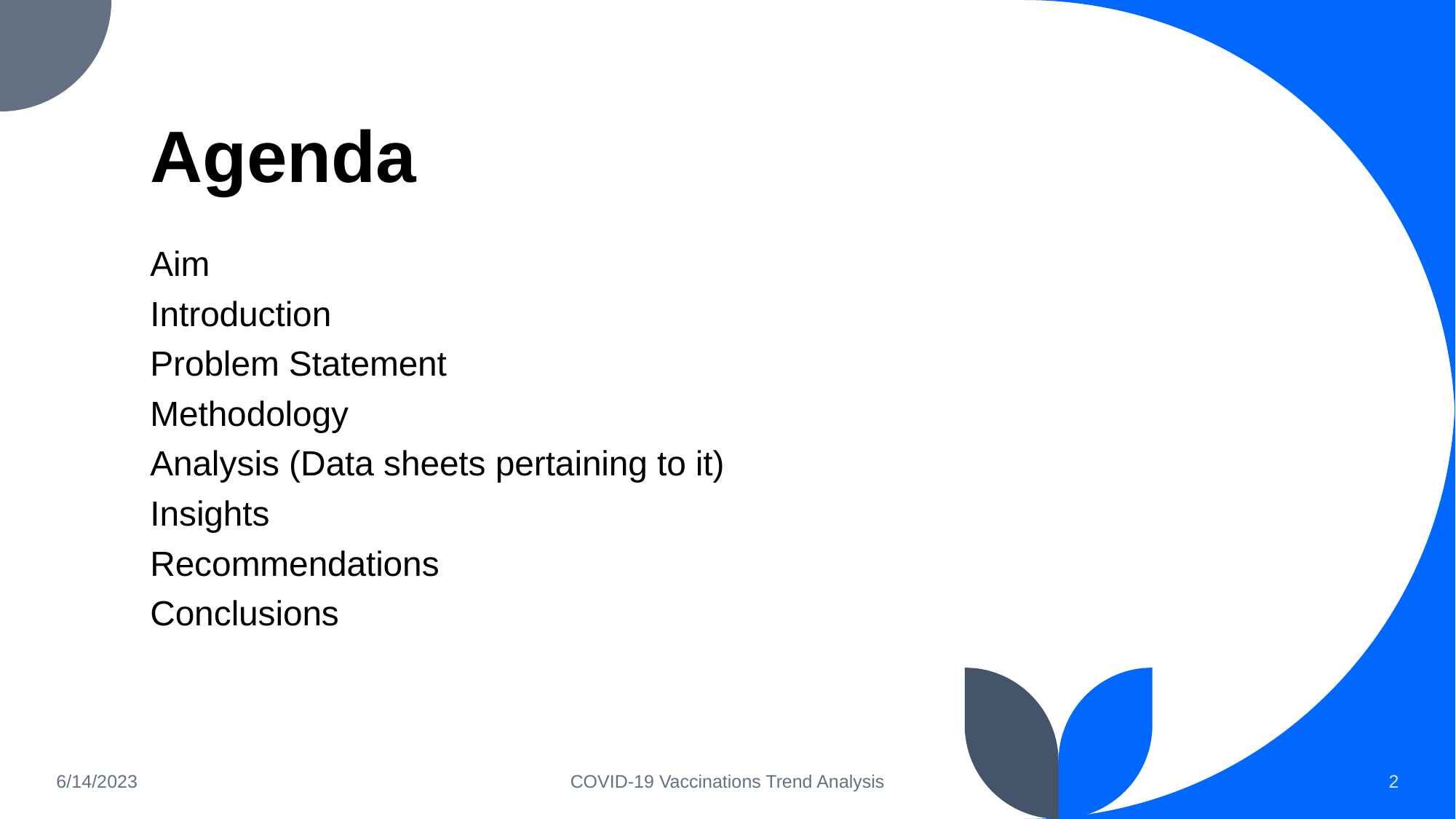

# Agenda
Aim
Introduction
Problem Statement
Methodology
Analysis (Data sheets pertaining to it)
Insights
Recommendations
Conclusions
6/14/2023
COVID-19 Vaccinations Trend Analysis
2